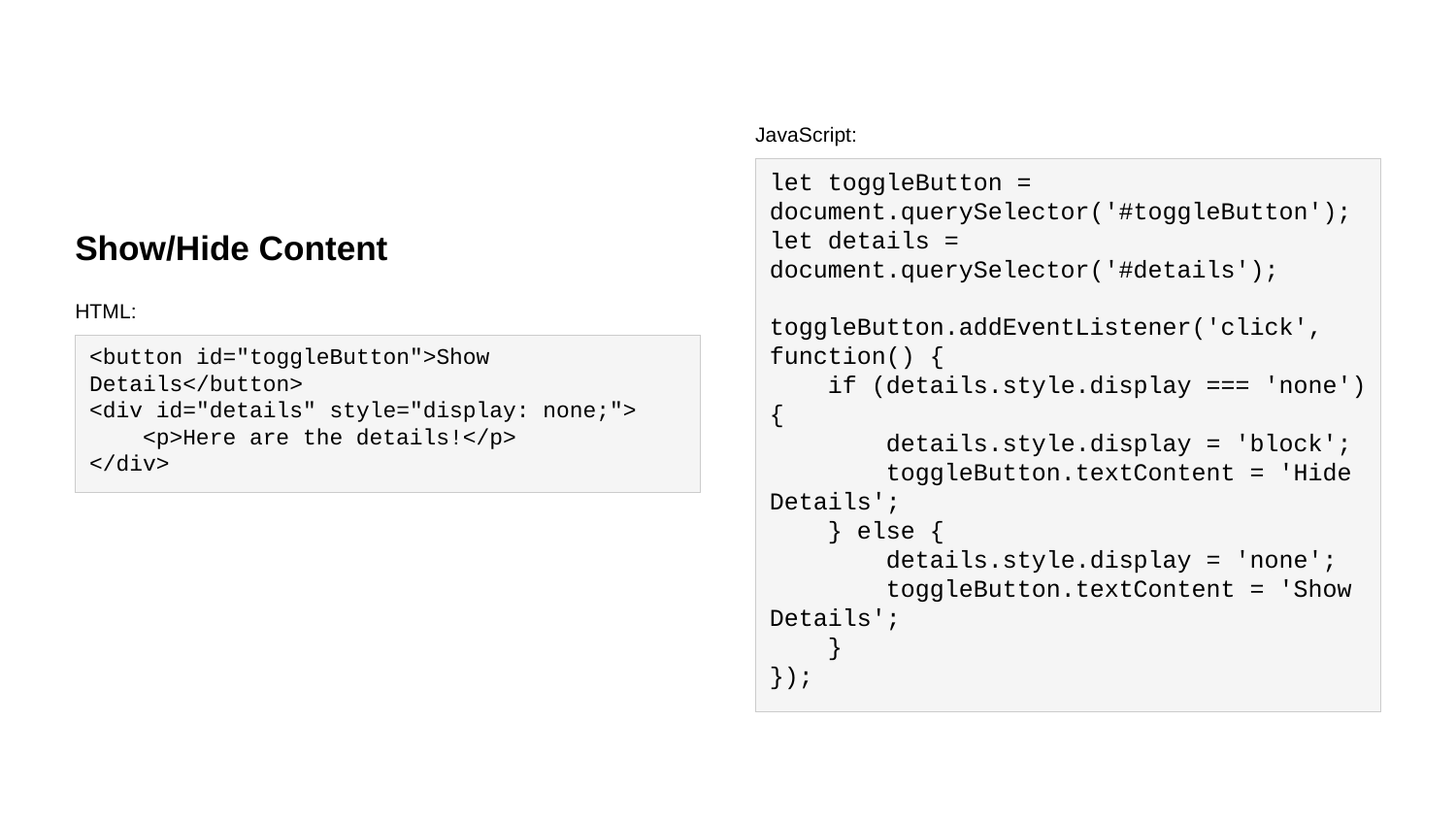

JavaScript:
let toggleButton = document.querySelector('#toggleButton');
let details = document.querySelector('#details');

toggleButton.addEventListener('click', function() {
    if (details.style.display === 'none') {
        details.style.display = 'block';
        toggleButton.textContent = 'Hide Details';
    } else {
        details.style.display = 'none';
        toggleButton.textContent = 'Show Details';
    }
});
Show/Hide Content
HTML:
<button id="toggleButton">Show Details</button>
<div id="details" style="display: none;">
    <p>Here are the details!</p>
</div>